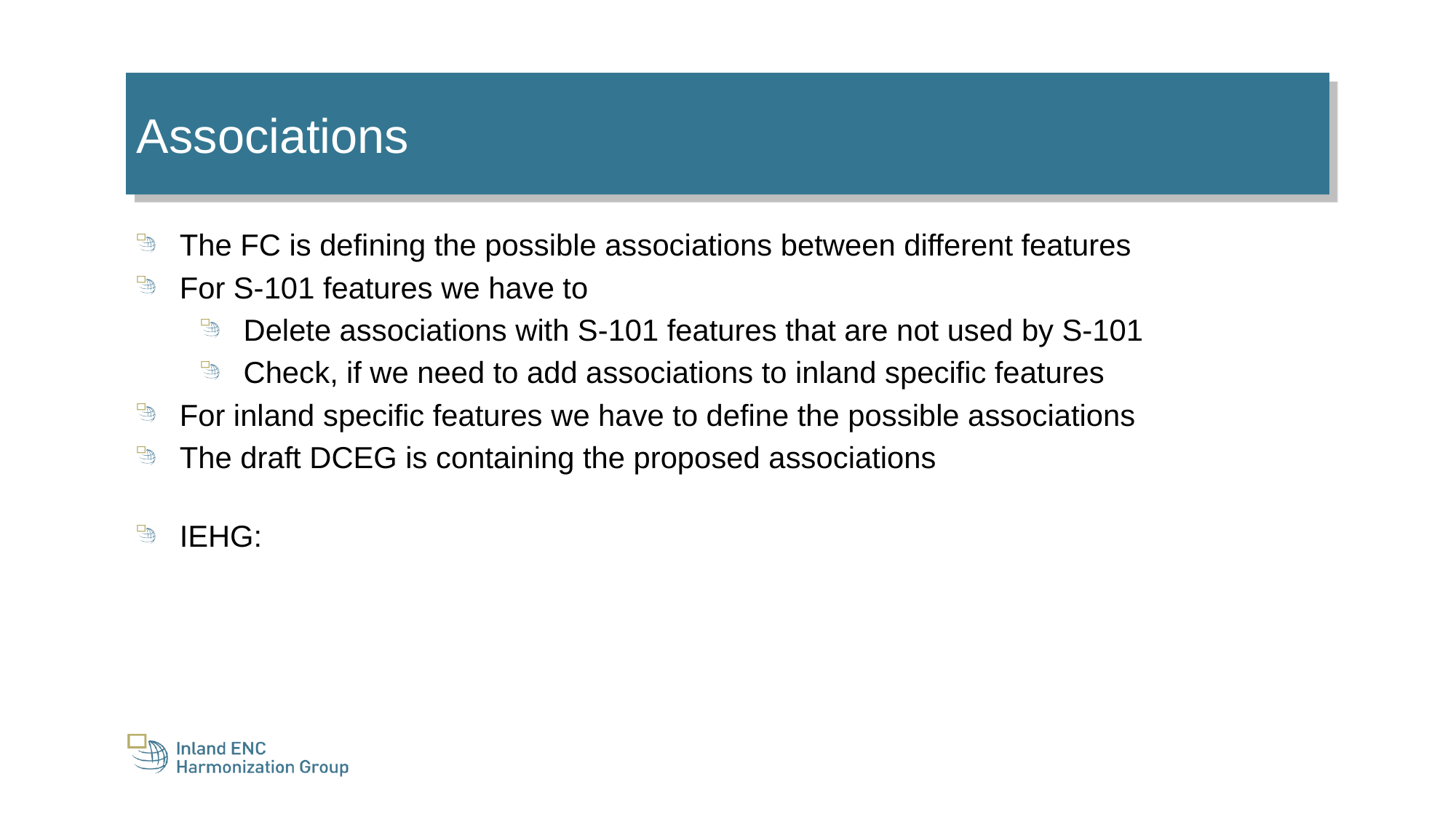

Associations
The FC is defining the possible associations between different features
For S-101 features we have to
Delete associations with S-101 features that are not used by S-101
Check, if we need to add associations to inland specific features
For inland specific features we have to define the possible associations
The draft DCEG is containing the proposed associations
IEHG: